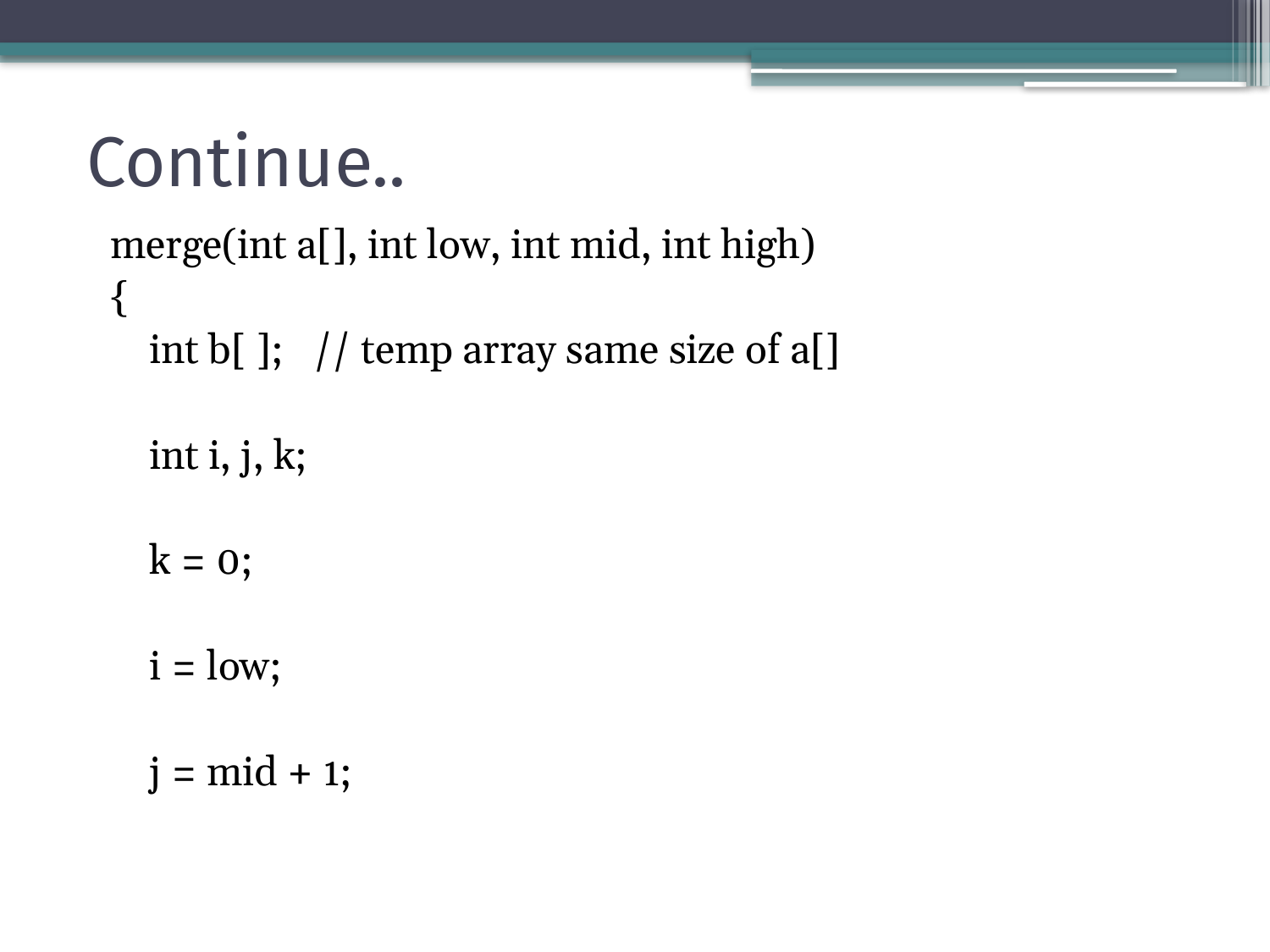

# Continue..
merge(int a[], int low, int mid, int high)
{
    int b[ ];   // temp array same size of a[]

    int i, j, k;

    k = 0;

    i = low;

    j = mid + 1;